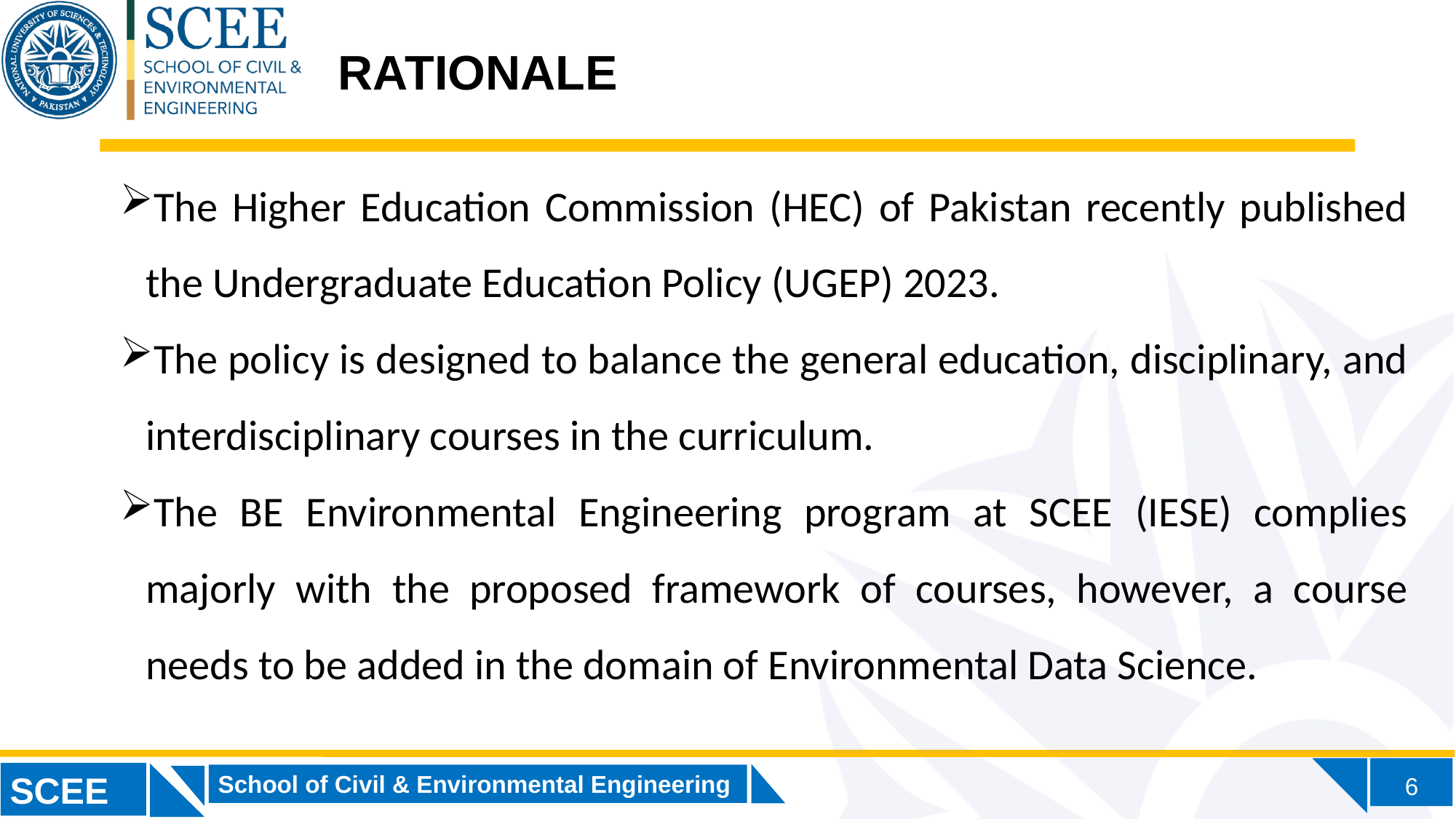

RATIONALE
The Higher Education Commission (HEC) of Pakistan recently published the Undergraduate Education Policy (UGEP) 2023.
The policy is designed to balance the general education, disciplinary, and interdisciplinary courses in the curriculum.
The BE Environmental Engineering program at SCEE (IESE) complies majorly with the proposed framework of courses, however, a course needs to be added in the domain of Environmental Data Science.